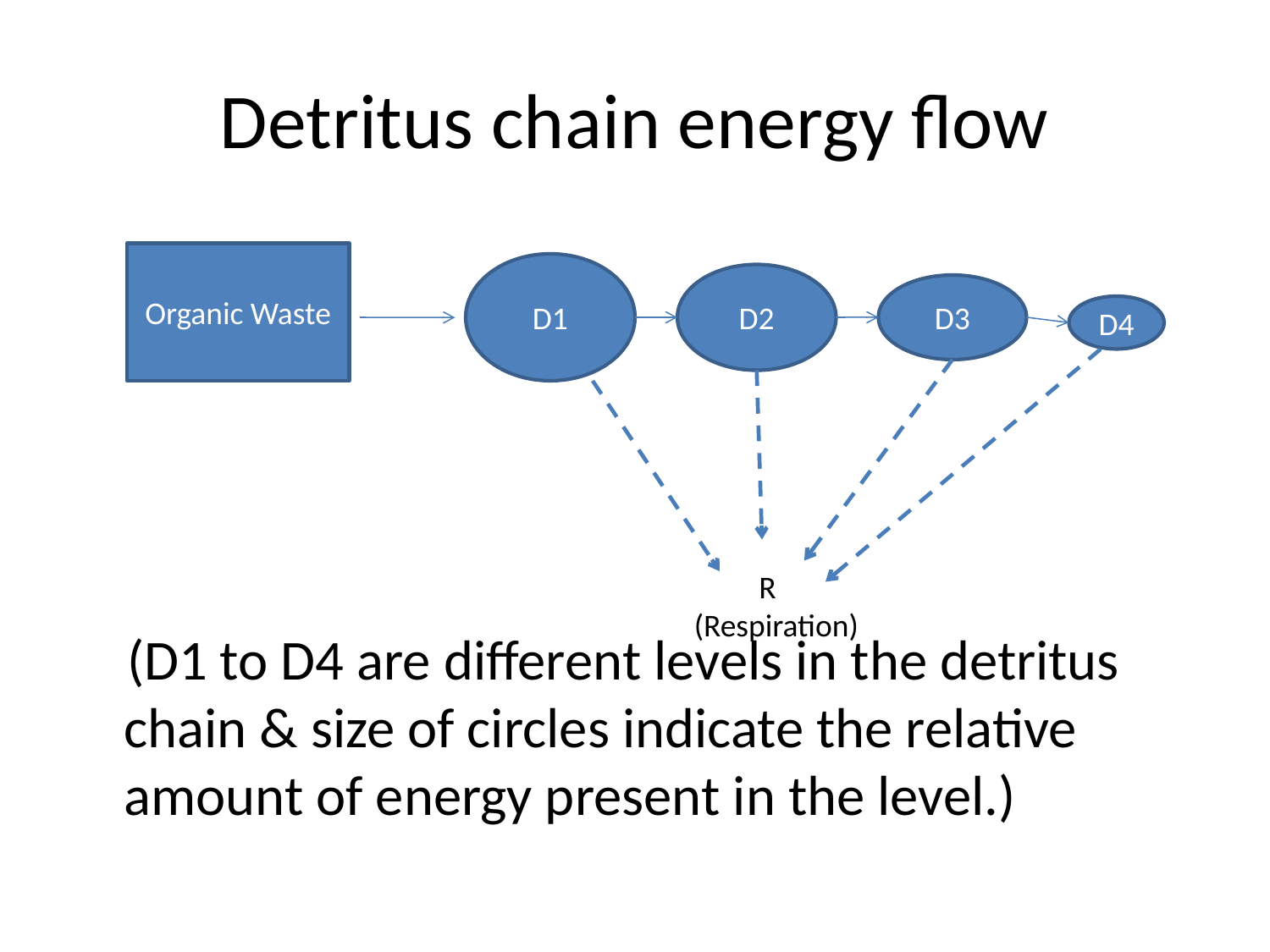

# Detritus chain energy flow

    (D1 to D4 are different levels in the detritus chain & size of circles indicate the relative amount of energy present in the level.)
Organic Waste
D1
D2
D3
D4
              R
     (Respiration)